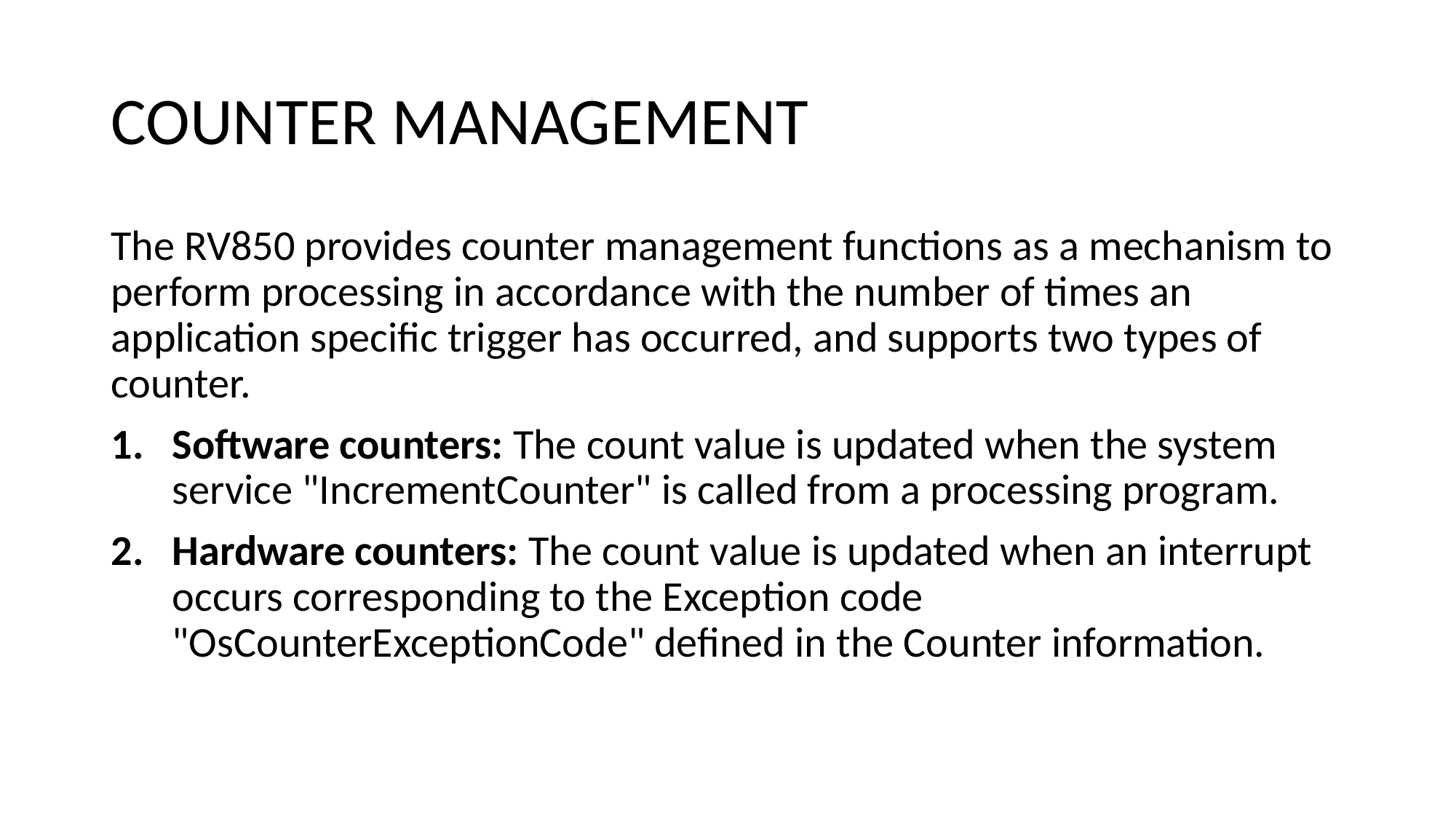

# COUNTER MANAGEMENT
The RV850 provides counter management functions as a mechanism to perform processing in accordance with the number of times an application specific trigger has occurred, and supports two types of counter.
Software counters: The count value is updated when the system service "IncrementCounter" is called from a processing program.
Hardware counters: The count value is updated when an interrupt occurs corresponding to the Exception code "OsCounterExceptionCode" defined in the Counter information.